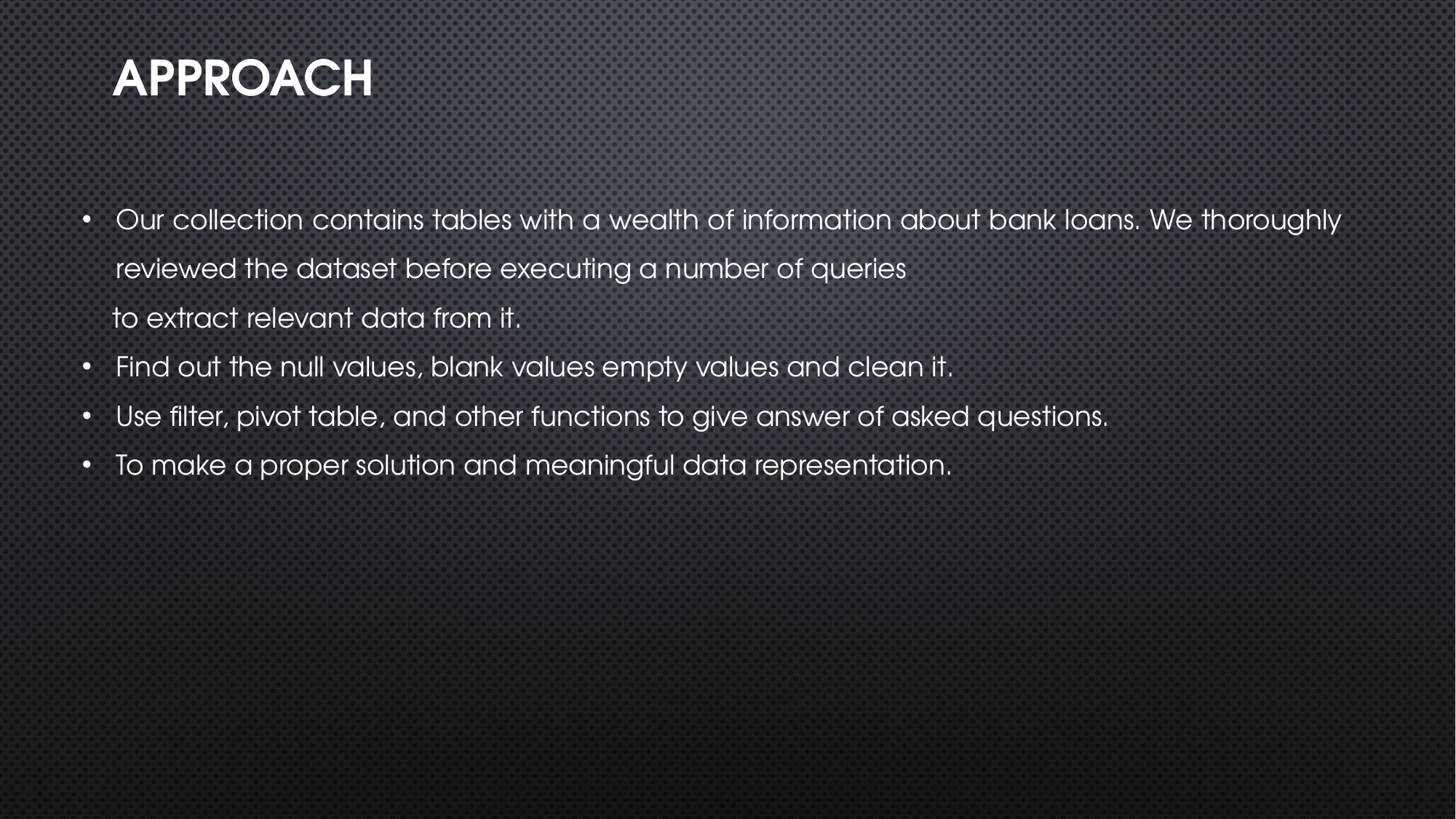

# approach
Our collection contains tables with a wealth of information about bank loans. We thoroughly reviewed the dataset before executing a number of queries
    to extract relevant data from it.
Find out the null values, blank values empty values and clean it.
Use filter, pivot table, and other functions to give answer of asked questions.
To make a proper solution and meaningful data representation.